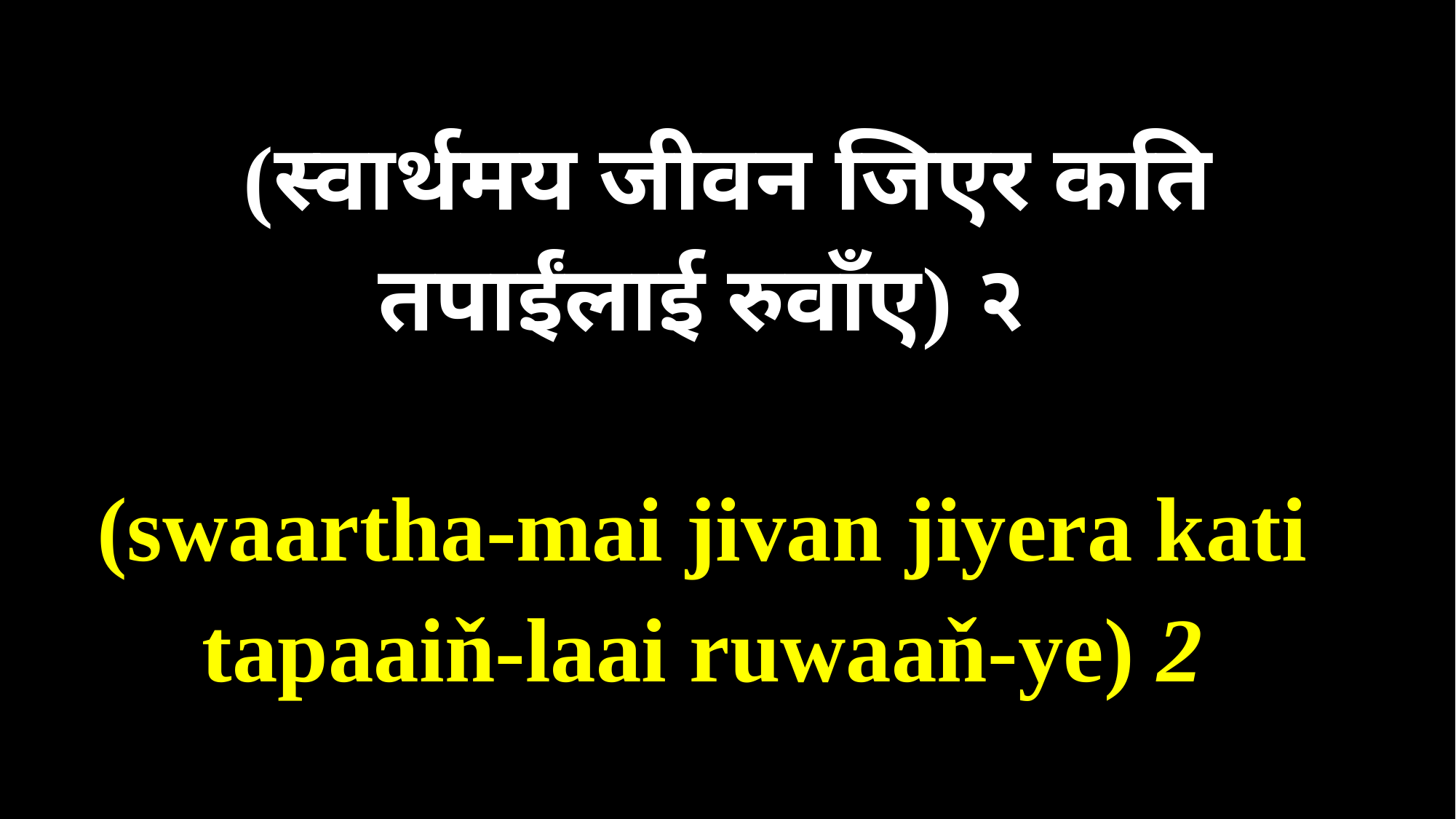

Verse1:
(स्वार्थमय जीवन जिएर कति
तपाईंलाई रुवाँए) २
(swaartha-mai jivan jiyera kati
tapaaiň-laai ruwaaň-ye) 2